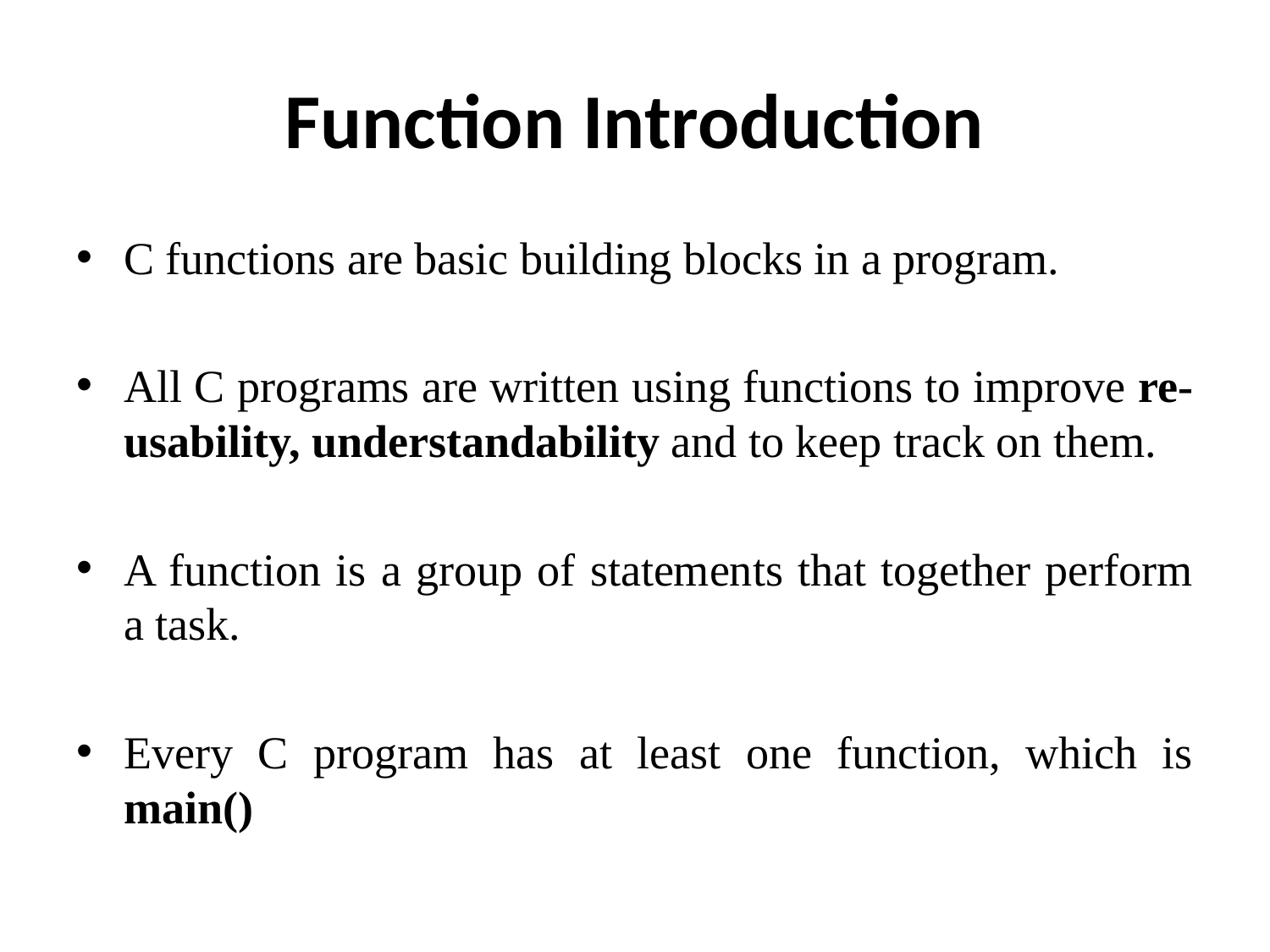

# Function Introduction
C functions are basic building blocks in a program.

All C programs are written using functions to improve re-usability, understandability and to keep track on them.

A function is a group of statements that together perform a task.

Every C program has at least one function, which is main()